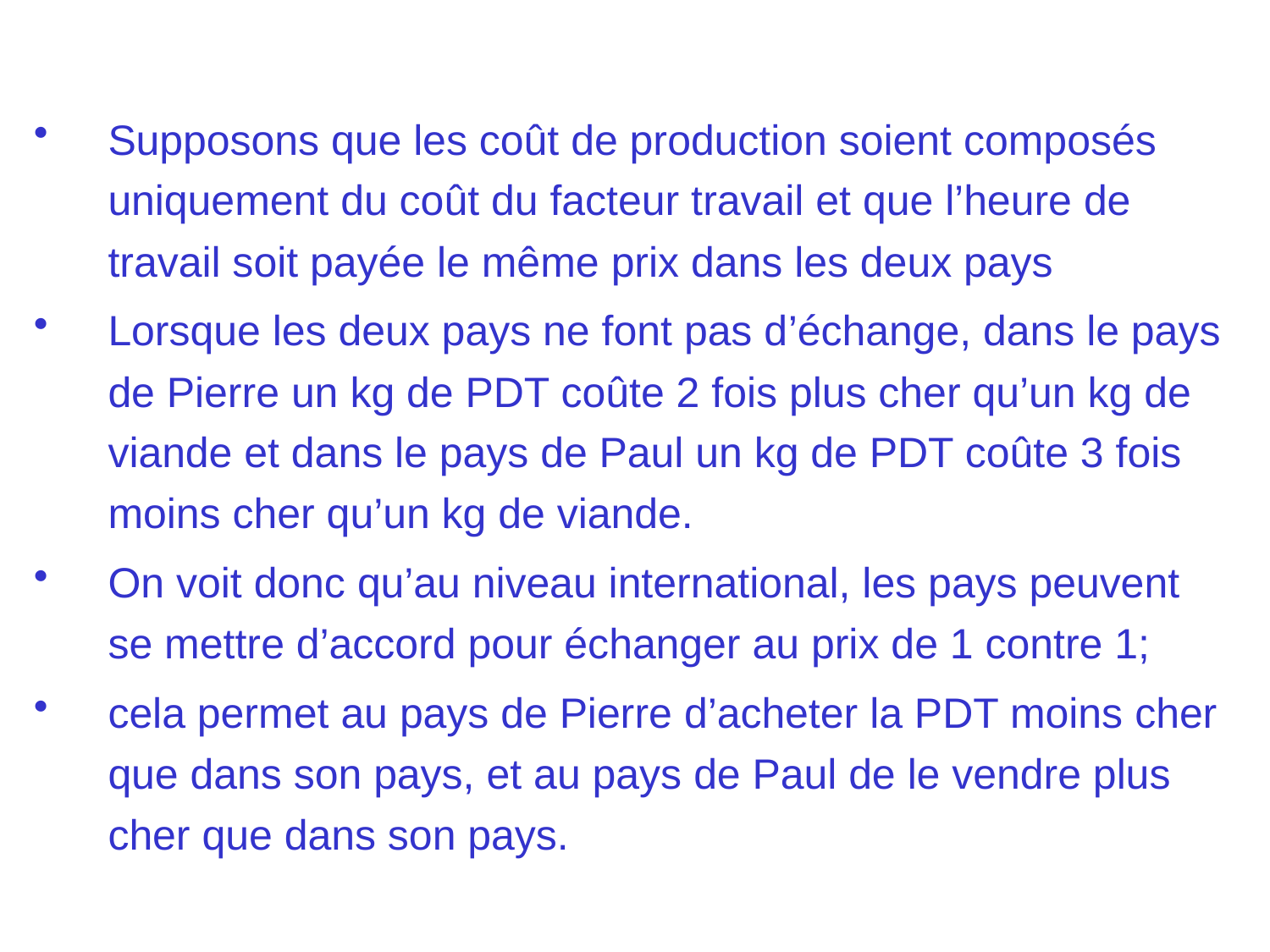

Supposons que les coût de production soient composés uniquement du coût du facteur travail et que l’heure de travail soit payée le même prix dans les deux pays
Lorsque les deux pays ne font pas d’échange, dans le pays de Pierre un kg de PDT coûte 2 fois plus cher qu’un kg de viande et dans le pays de Paul un kg de PDT coûte 3 fois moins cher qu’un kg de viande.
On voit donc qu’au niveau international, les pays peuvent se mettre d’accord pour échanger au prix de 1 contre 1;
cela permet au pays de Pierre d’acheter la PDT moins cher que dans son pays, et au pays de Paul de le vendre plus cher que dans son pays.